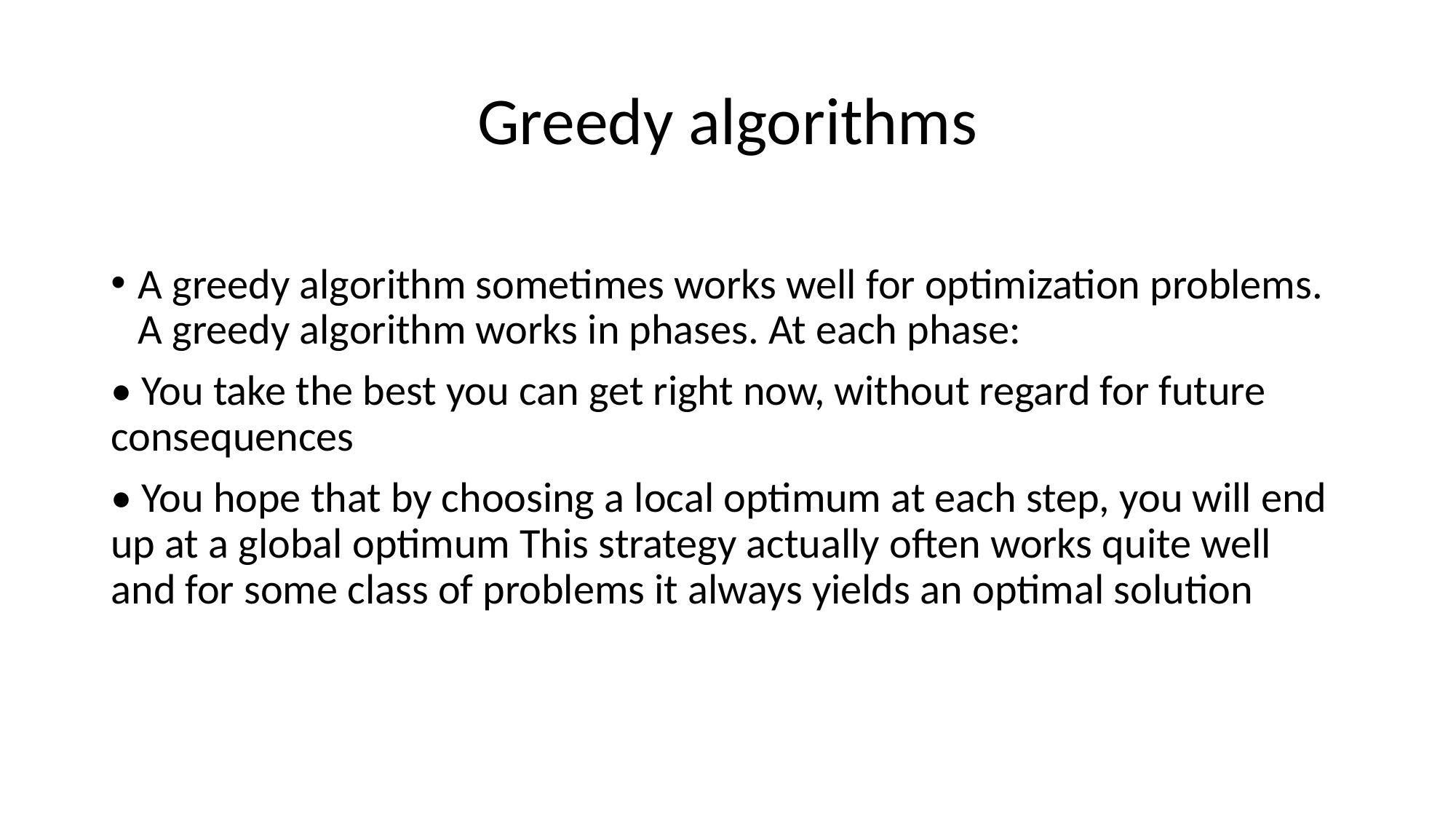

# Greedy algorithms
A greedy algorithm sometimes works well for optimization problems. A greedy algorithm works in phases. At each phase:
• You take the best you can get right now, without regard for future consequences
• You hope that by choosing a local optimum at each step, you will end up at a global optimum This strategy actually often works quite well and for some class of problems it always yields an optimal solution